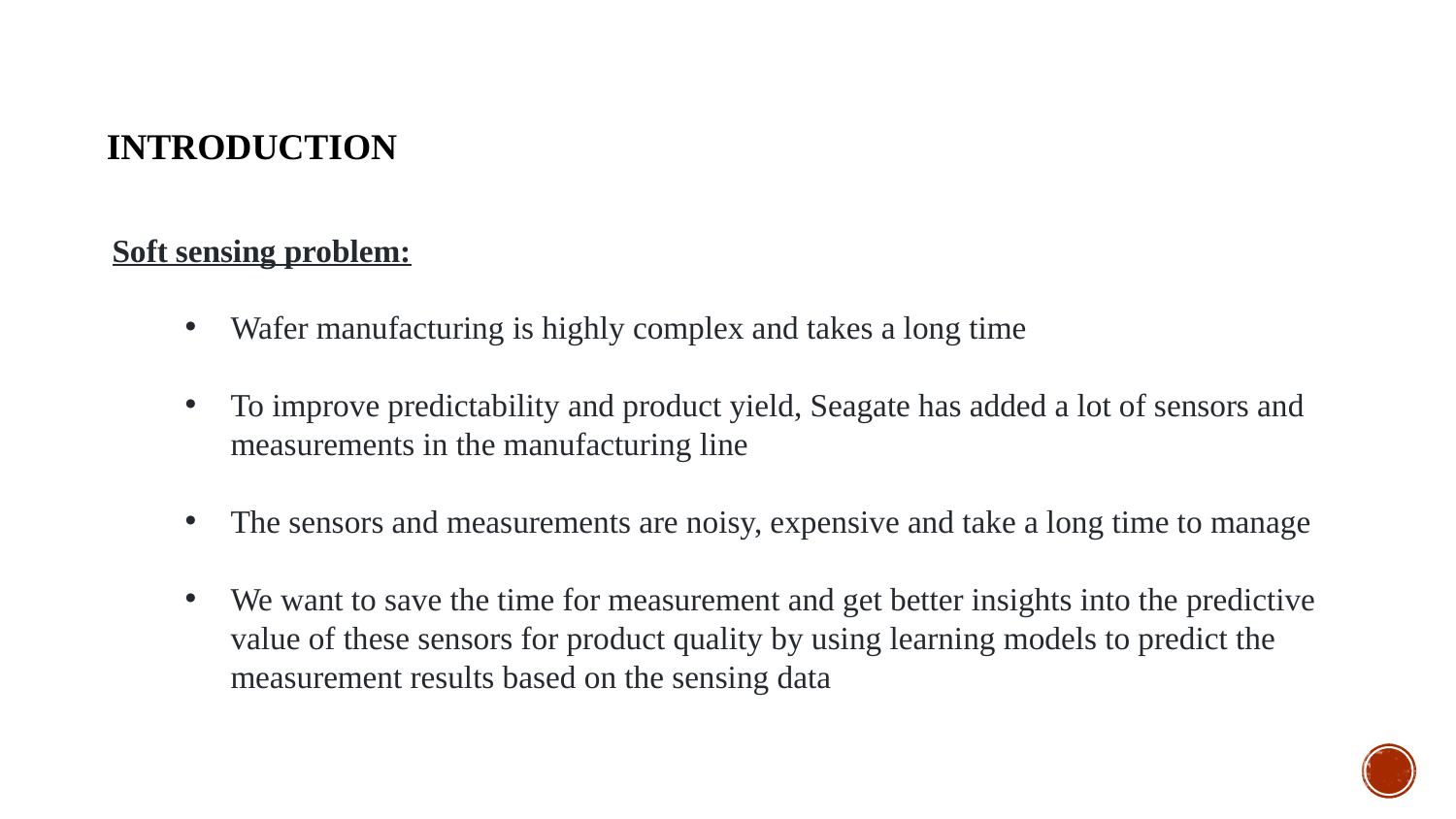

INTRODUCTION
Soft sensing problem:

Wafer manufacturing is highly complex and takes a long time

To improve predictability and product yield, Seagate has added a lot of sensors and measurements in the manufacturing line

The sensors and measurements are noisy, expensive and take a long time to manage

We want to save the time for measurement and get better insights into the predictive value of these sensors for product quality by using learning models to predict the measurement results based on the sensing data